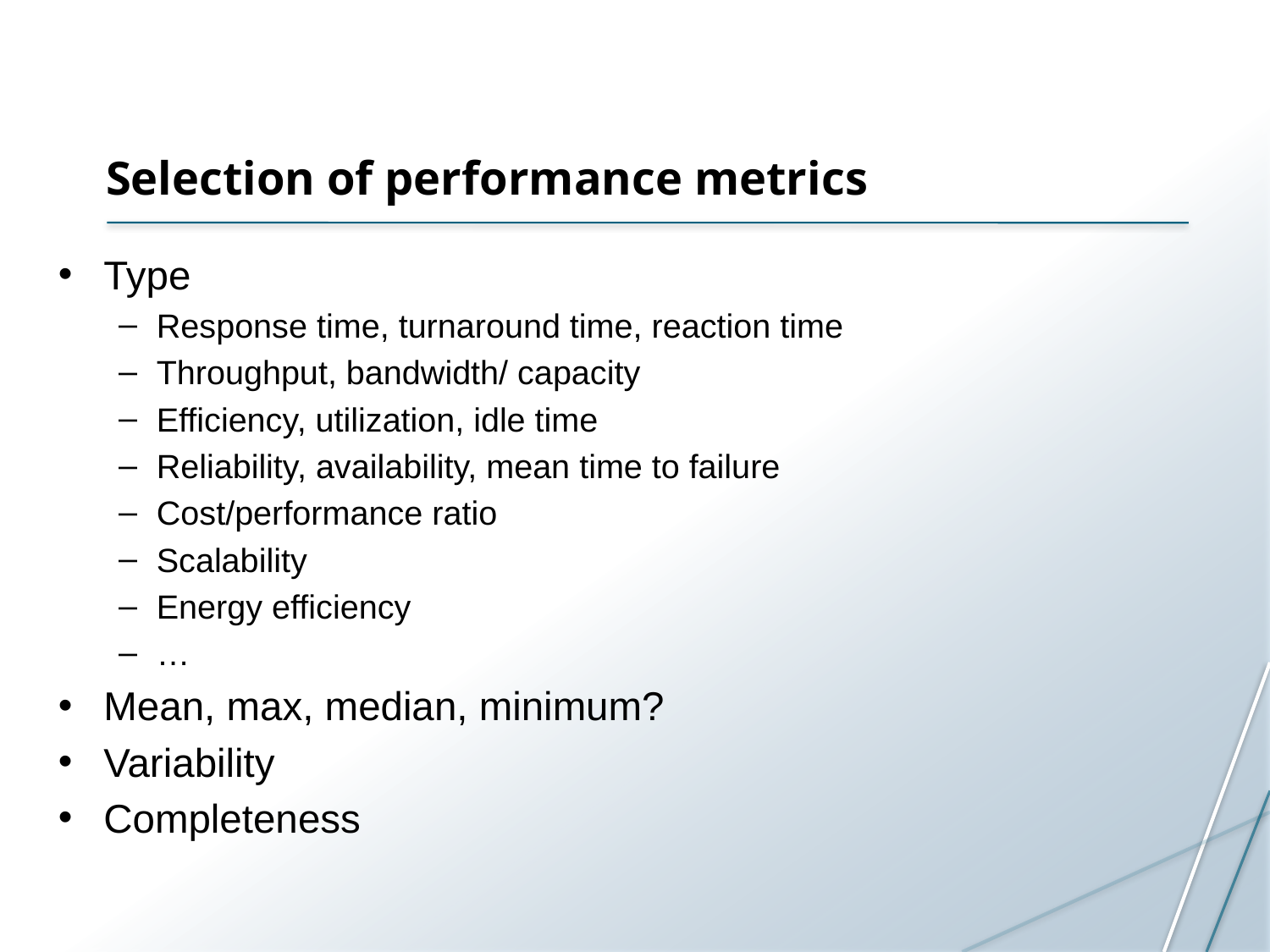

# Selection of performance metrics
Type
Response time, turnaround time, reaction time
Throughput, bandwidth/ capacity
Efficiency, utilization, idle time
Reliability, availability, mean time to failure
Cost/performance ratio
Scalability
Energy efficiency
…
Mean, max, median, minimum?
Variability
Completeness